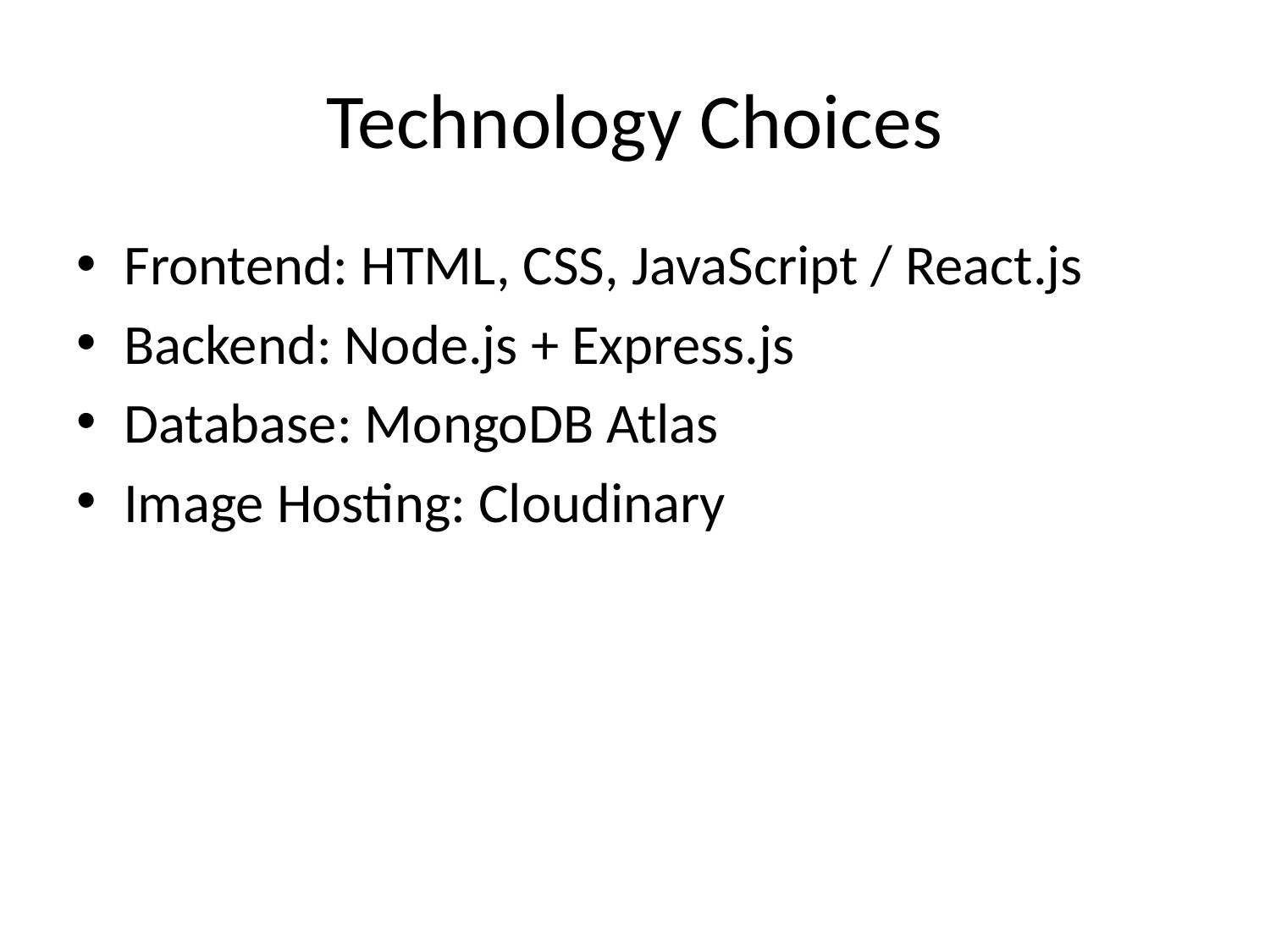

# Technology Choices
Frontend: HTML, CSS, JavaScript / React.js
Backend: Node.js + Express.js
Database: MongoDB Atlas
Image Hosting: Cloudinary